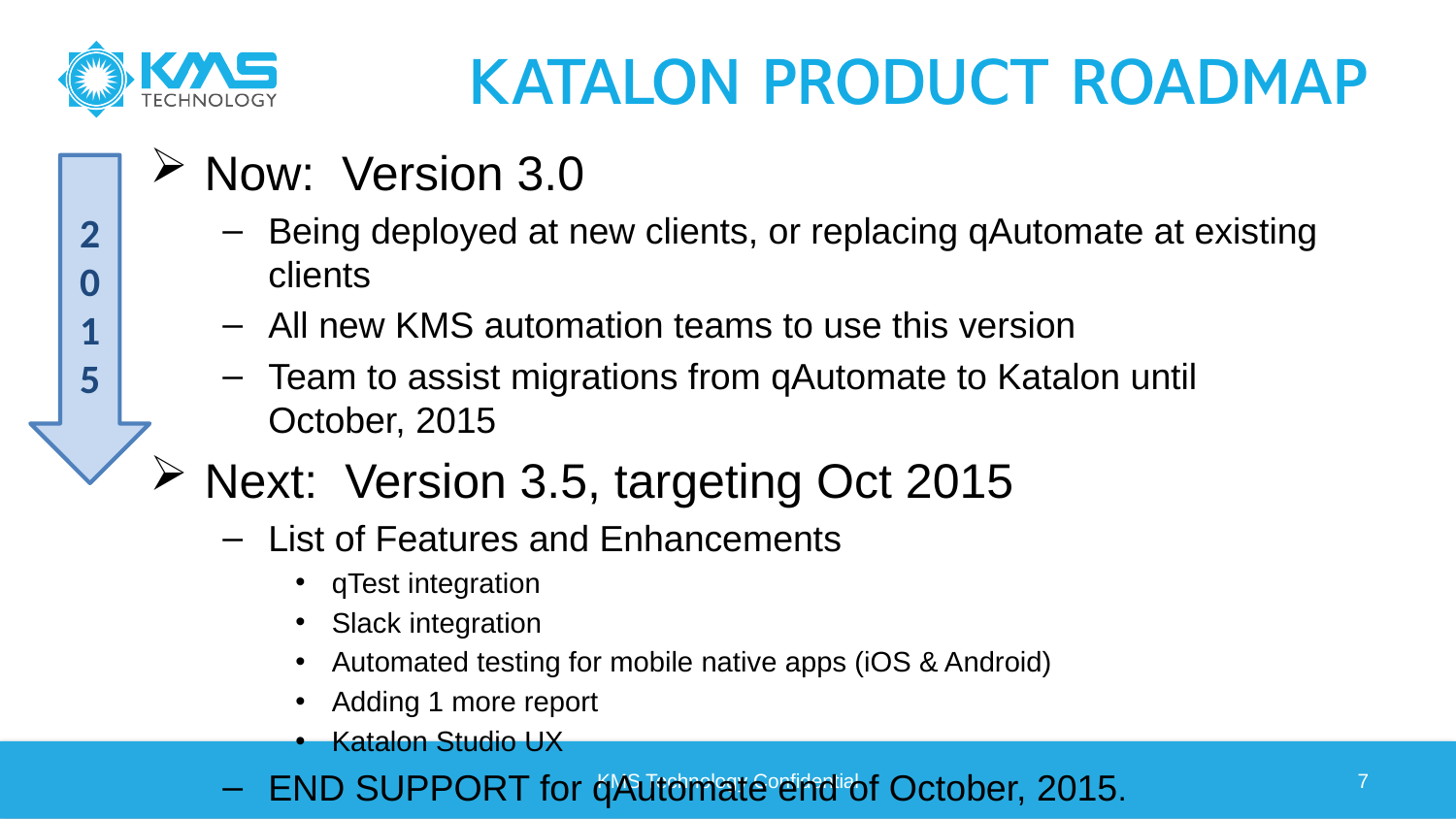

# Katalon Product Roadmap
Now:  Version 3.0
Being deployed at new clients, or replacing qAutomate at existing clients
All new KMS automation teams to use this version
Team to assist migrations from qAutomate to Katalon until October, 2015
Next:  Version 3.5, targeting Oct 2015
List of Features and Enhancements
qTest integration
Slack integration
Automated testing for mobile native apps (iOS & Android)
Adding 1 more report
Katalon Studio UX
END SUPPORT for qAutomate end of October, 2015.
2015
KMS Technology Confidential
7